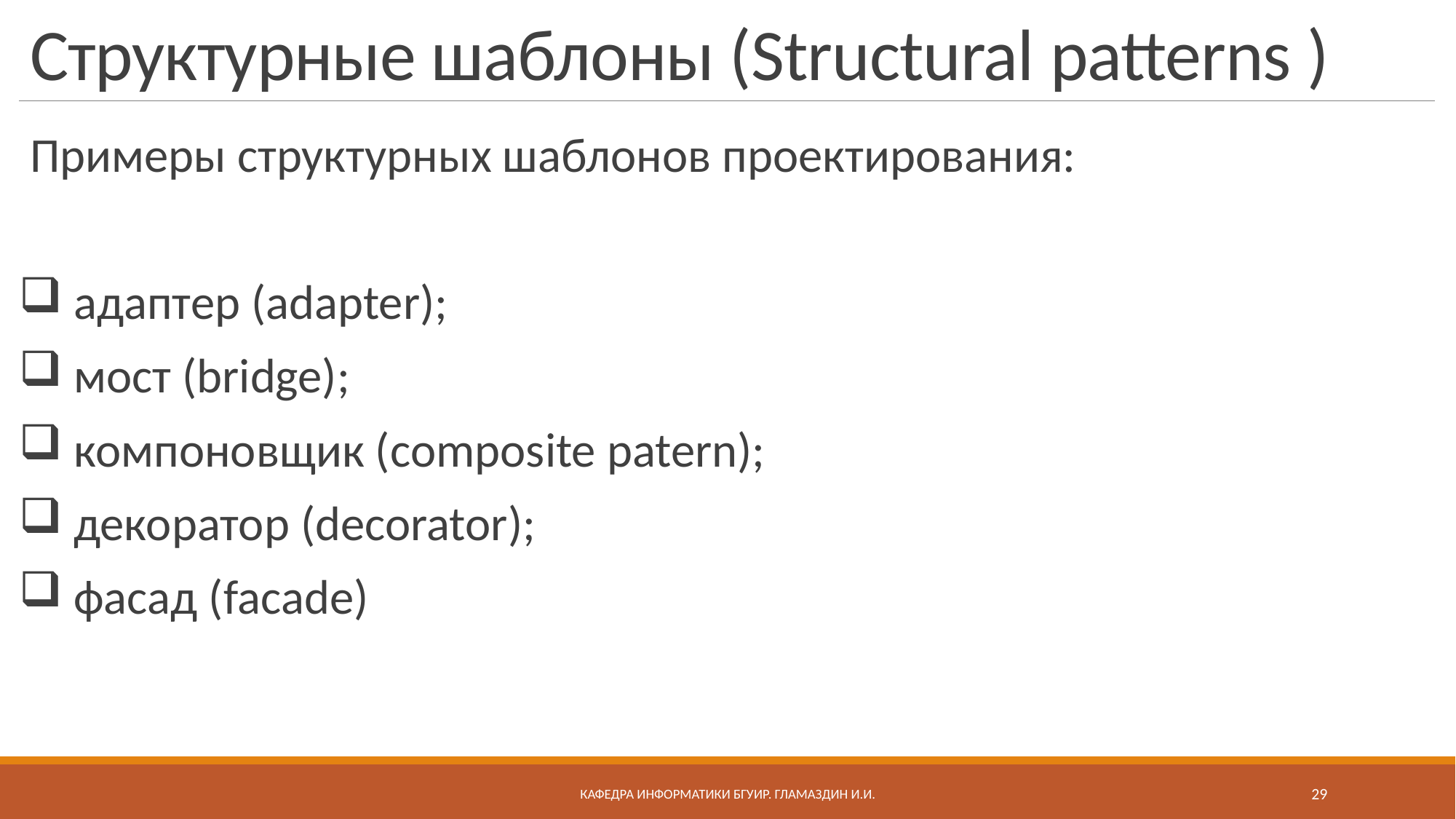

# Структурные шаблоны (Structural patterns )
Примеры структурных шаблонов проектирования:

адаптер (adapter);
мост (bridge);
компоновщик (composite patern);
декоратор (decorator);
фасад (facade)

Кафедра информатики бгуир. Гламаздин И.и.
29